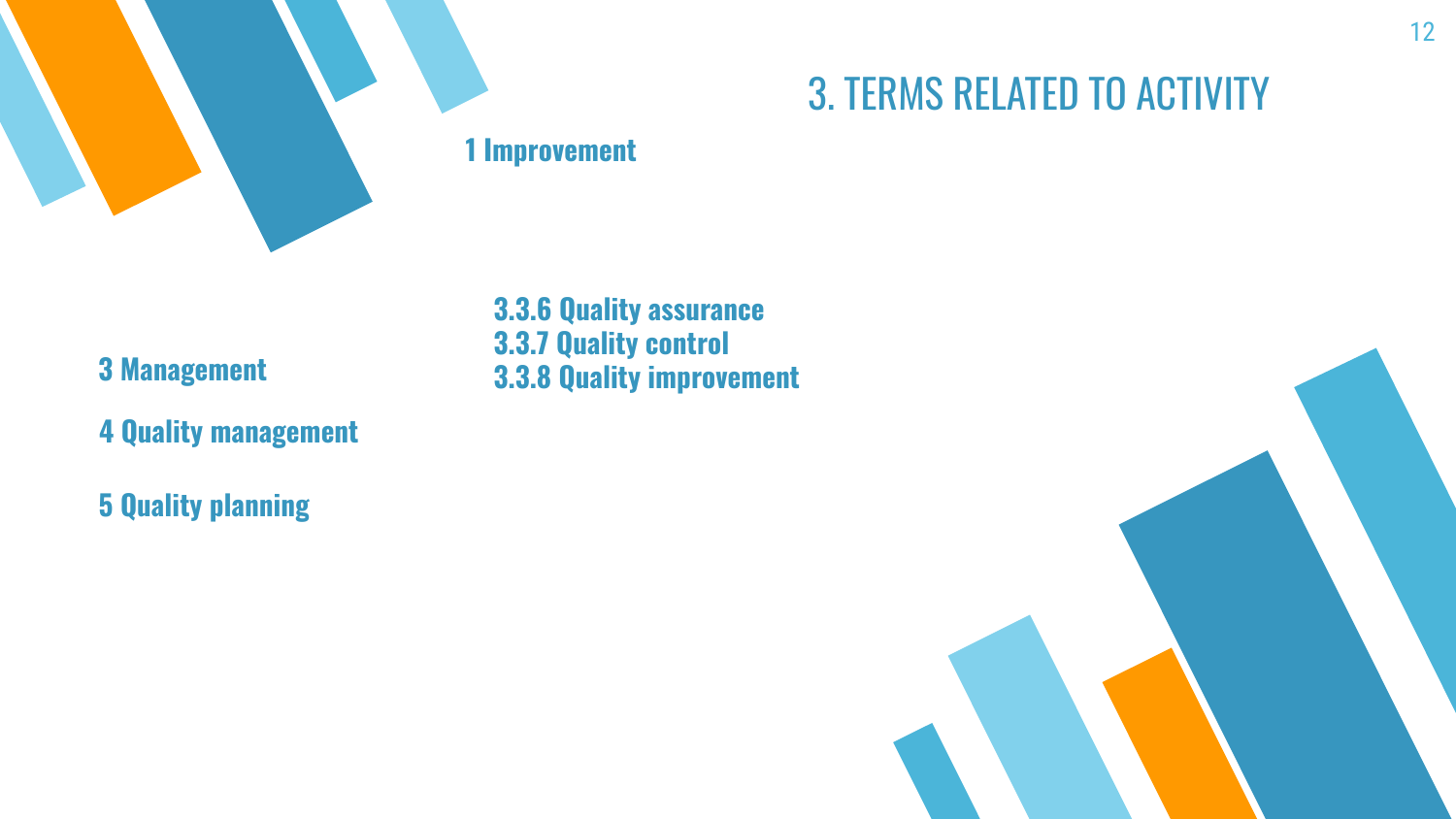

12
3. TERMS RELATED TO ACTIVITY
1 Improvement
3.3.6 Quality assurance
3.3.7 Quality control
3.3.8 Quality improvement
3 Management
4 Quality management
5 Quality planning